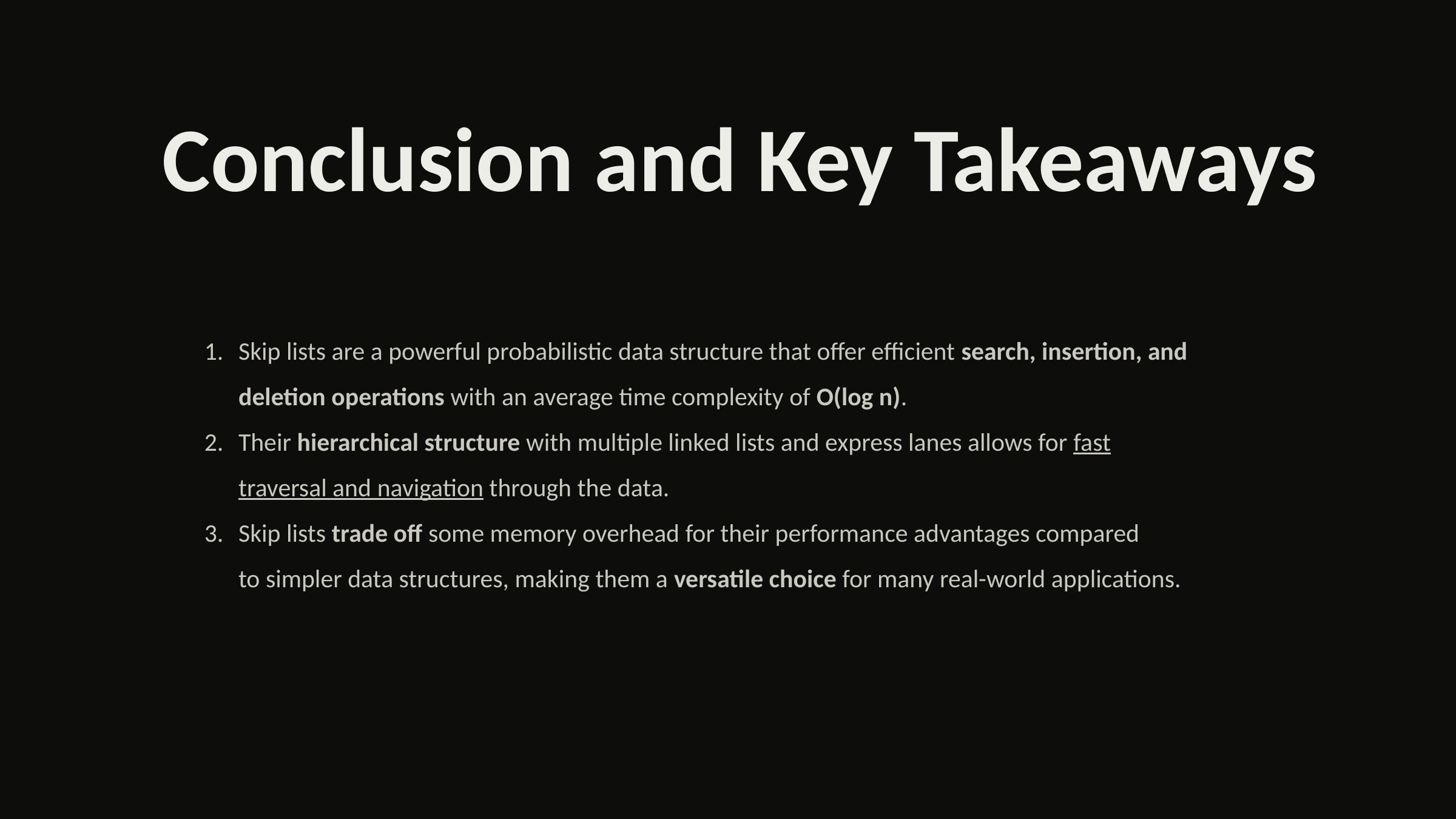

Conclusion and Key Takeaways
Skip lists are a powerful probabilistic data structure that offer efficient search, insertion, and deletion operations with an average time complexity of O(log n).
Their hierarchical structure with multiple linked lists and express lanes allows for fast traversal and navigation through the data.
Skip lists trade off some memory overhead for their performance advantages compared to simpler data structures, making them a versatile choice for many real-world applications.